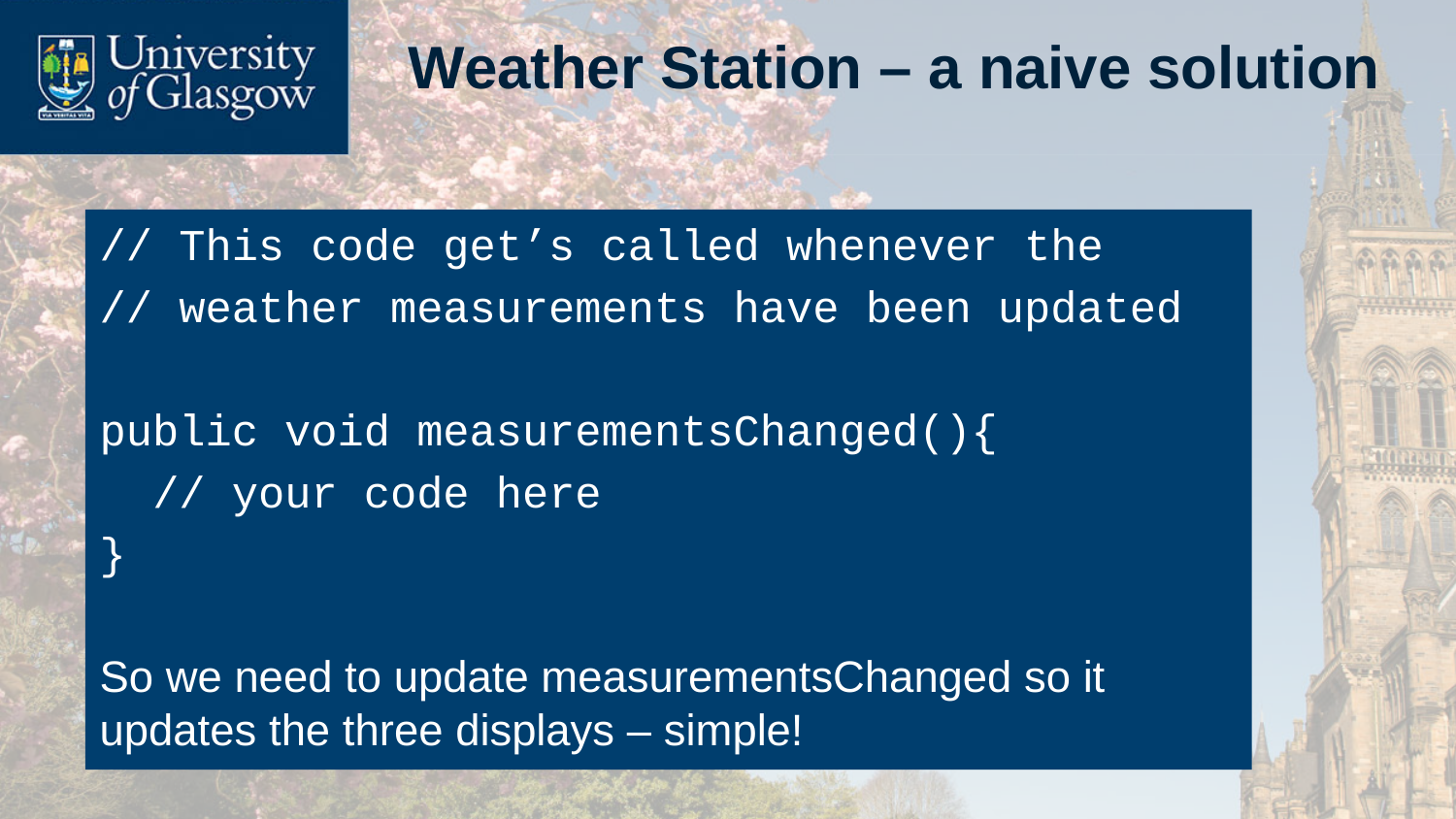

# Weather Station – a naive solution
// This code get’s called whenever the
// weather measurements have been updated

public void measurementsChanged(){
  // your code here
}

So we need to update measurementsChanged so it updates the three displays – simple!